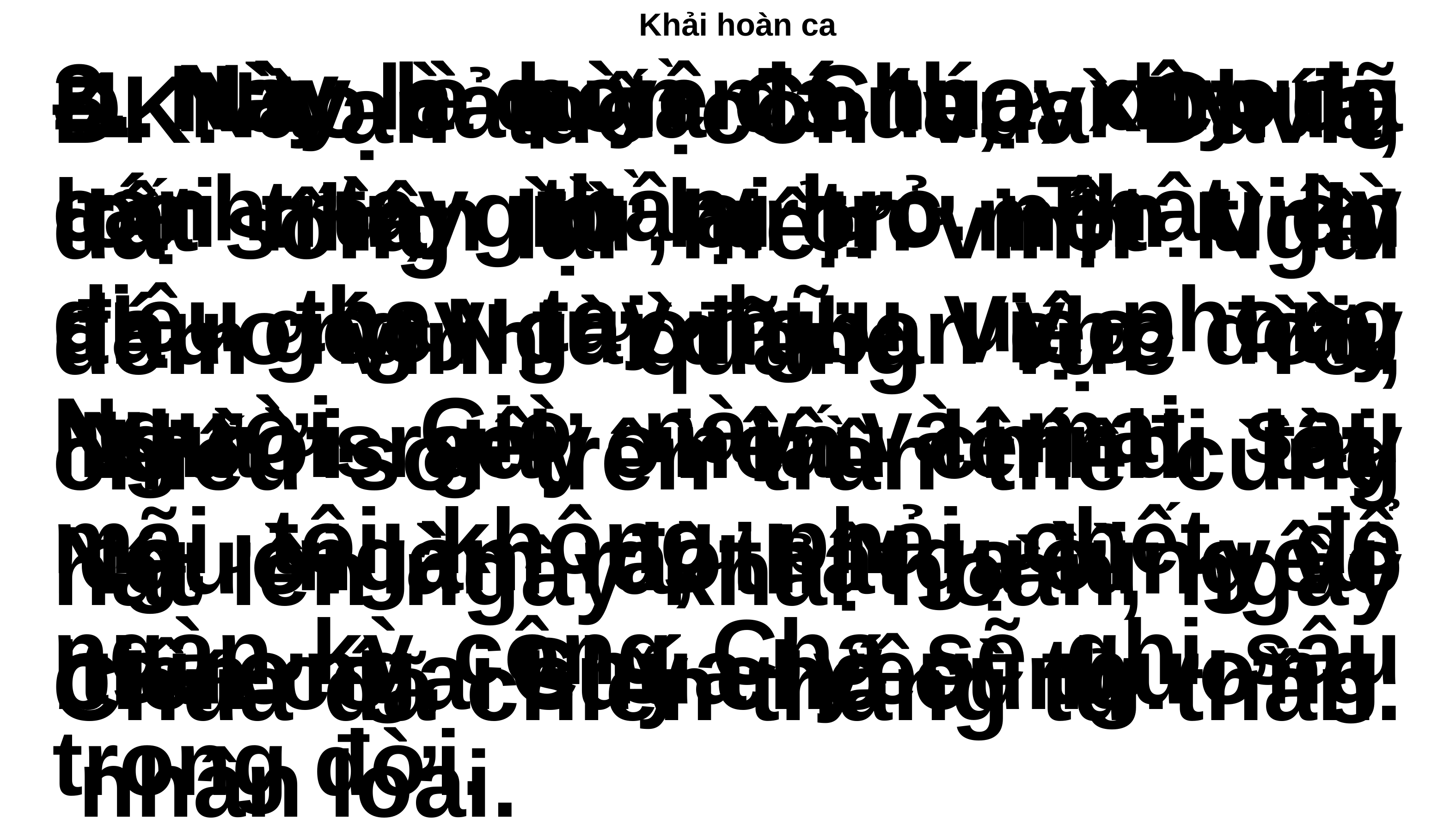

# Khải hoàn ca
3. Này là hòn đá thợ xây đã loại trừ, gìờ lại trở nên viên đá góc tường. Việc này Người gây nên chính tay Người làm ra, thật lạ lùng vô biên có ai suy cho cùng.
2. Này là quyền Chúa, dương cánh tay thần lực. Thật kỳ diệu thay tay hữu uy phong Người. Giờ này và mai sau mãi tôi không phải chết, để ngàn kỳ công Cha sẽ ghi sâu trong đời.
	1. Nào cảm tạ Chúa, vì Chúa rất nhân từ, trọn một tình thương Ngài đã ban cho đời. Nhà Israel ơi tấu lên đi lời ca, ngàn đời Người yêu thương, Chúa yêu thương nhân loại.
ÐK: Vạn tuế con vua Đavit, đã sống lại hiển vinh Ngài đem vinh quang rực rỡ, chiếu soi trên trần thế cùng hát lên ngày khải hoàn, ngày Chúa đã chiến thắng tử thần.